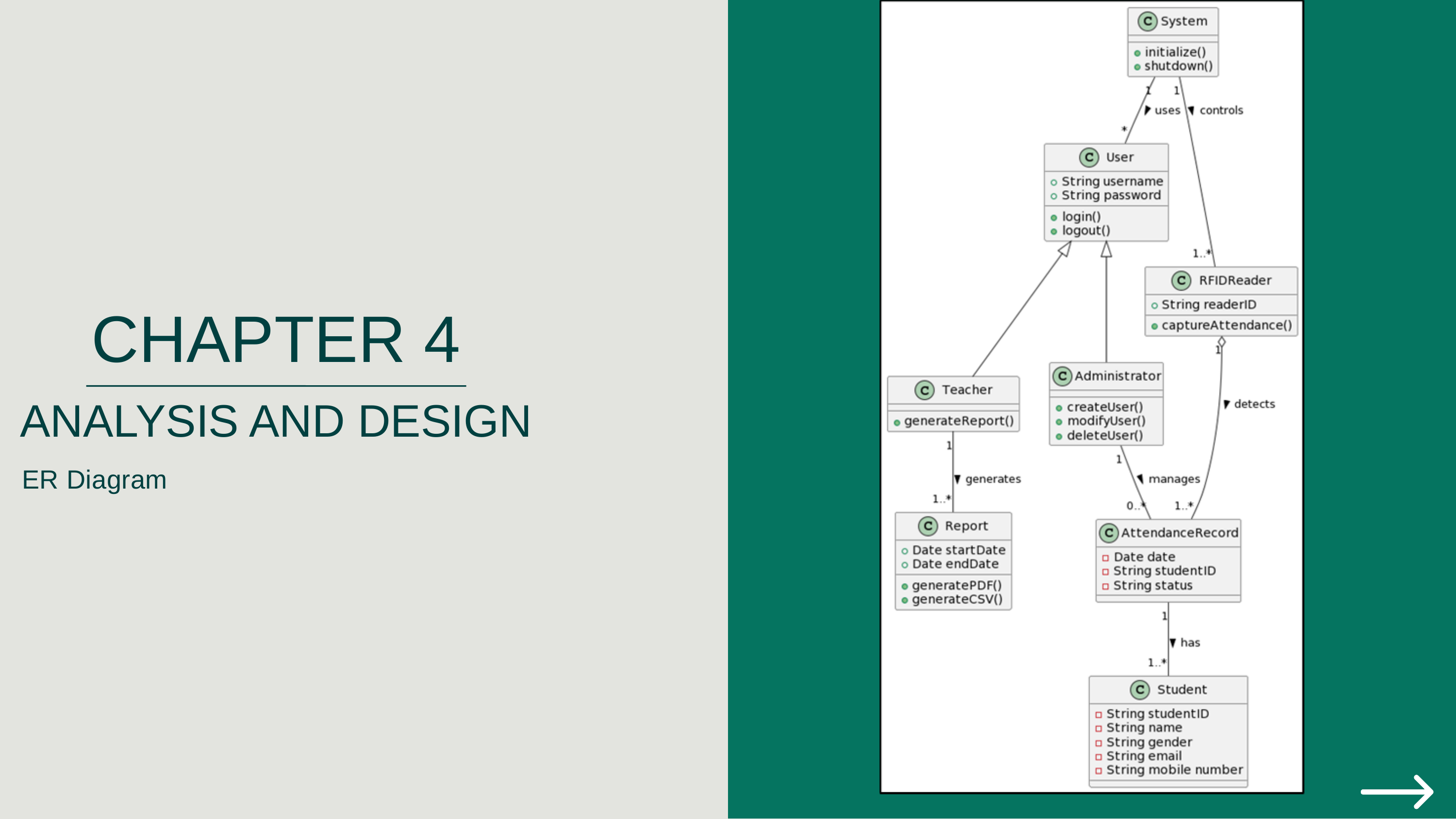

CHAPTER 4

ANALYSIS AND DESIGN
ER Diagram